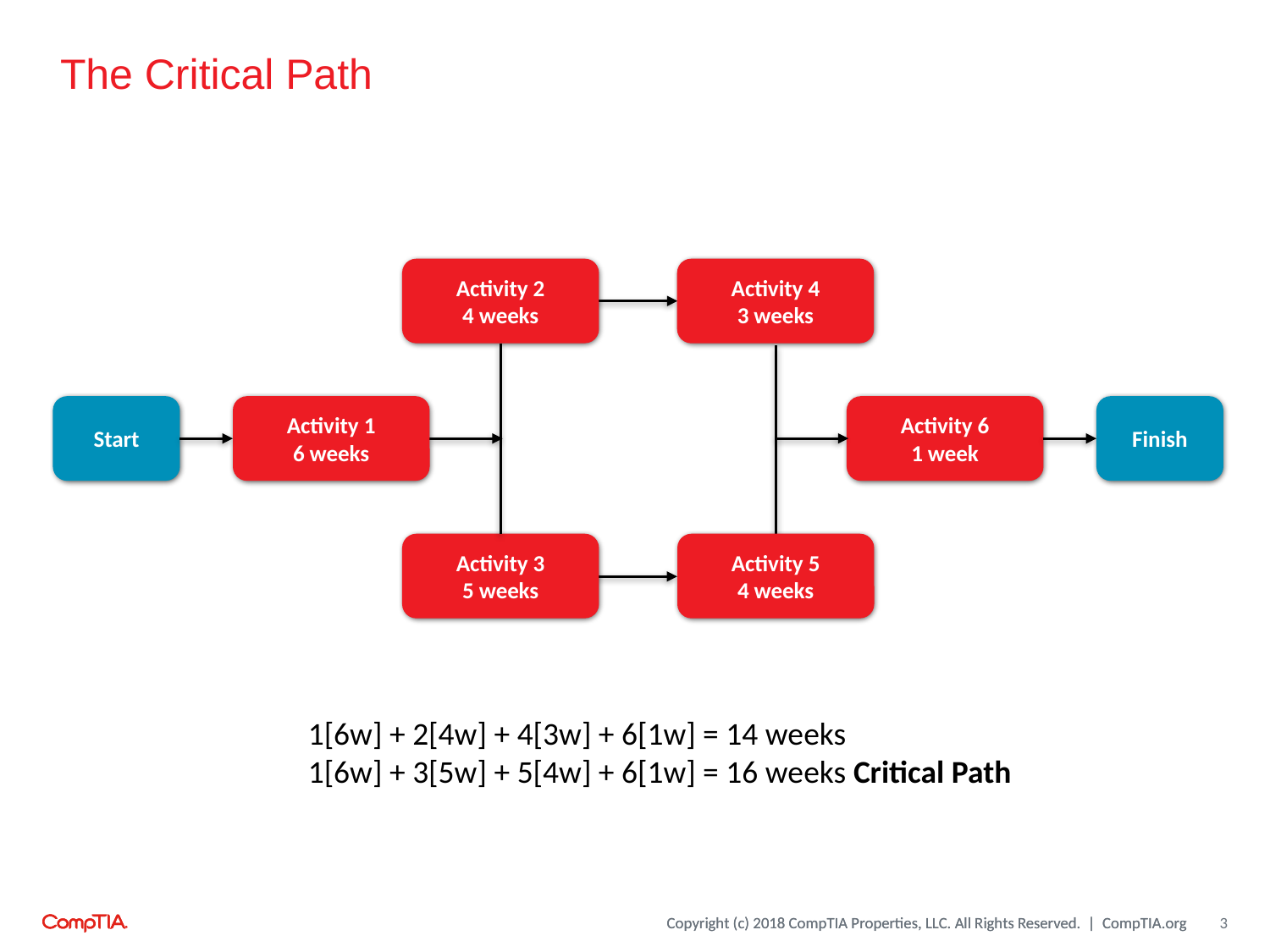

# The Critical Path
Activity 2
4 weeks
Activity 4
3 weeks
Activity 3
5 weeks
Activity 5
4 weeks
Start
Activity 1
6 weeks
Activity 6
1 week
Finish
1[6w] + 2[4w] + 4[3w] + 6[1w] = 14 weeks
1[6w] + 3[5w] + 5[4w] + 6[1w] = 16 weeks Critical Path

3